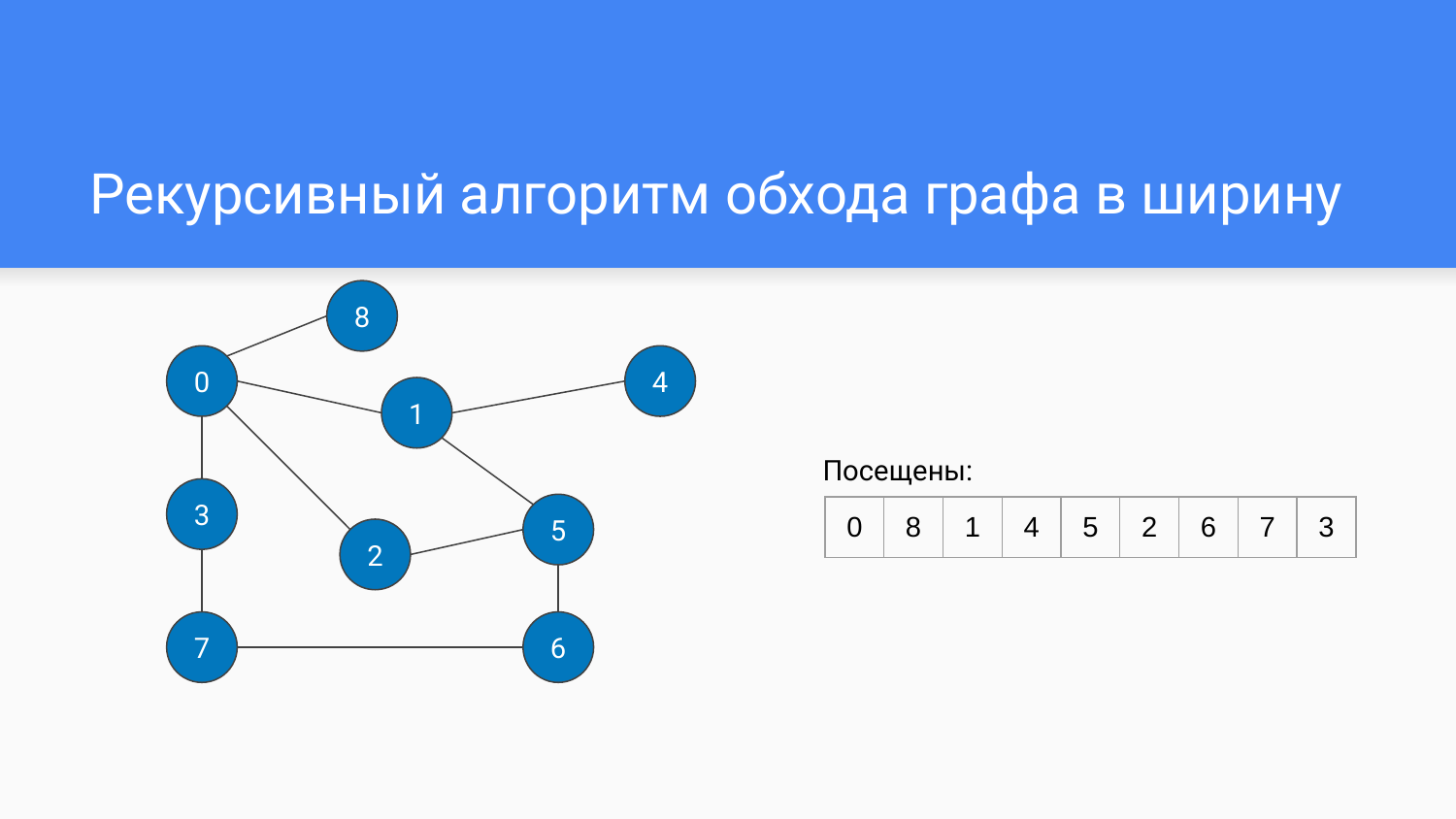

# Рекурсивный алгоритм обхода графа в ширину
8
0
4
1
Посещены:
3
5
| 0 | 8 | 1 | 4 | 5 | 2 | 6 | 7 | 3 |
| --- | --- | --- | --- | --- | --- | --- | --- | --- |
2
7
6